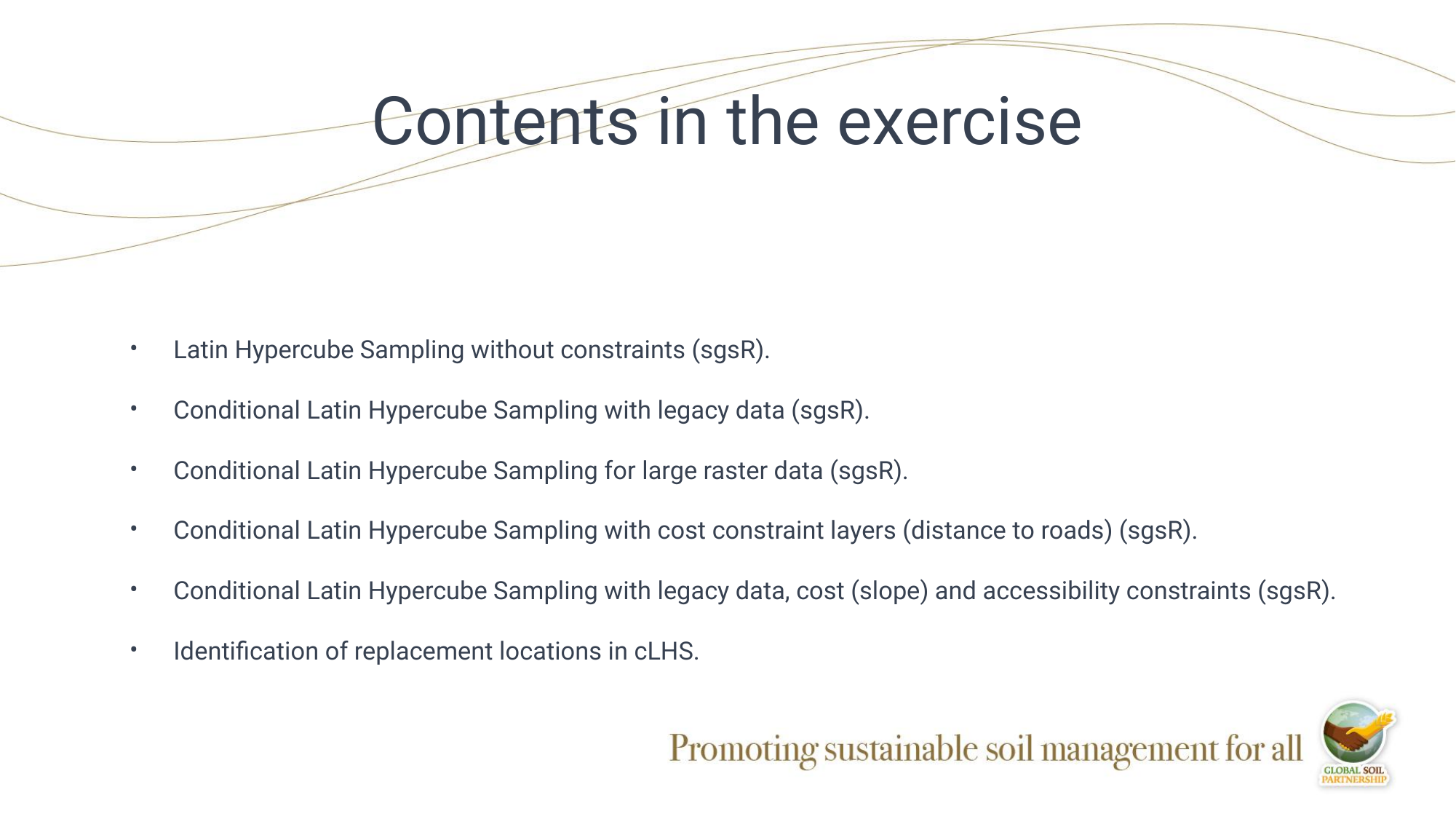

# Contents in the exercise

Latin Hypercube Sampling without constraints (sgsR).
Conditional Latin Hypercube Sampling with legacy data (sgsR).
Conditional Latin Hypercube Sampling for large raster data (sgsR).
Conditional Latin Hypercube Sampling with cost constraint layers (distance to roads) (sgsR).
Conditional Latin Hypercube Sampling with legacy data, cost (slope) and accessibility constraints (sgsR).
Identification of replacement locations in cLHS.